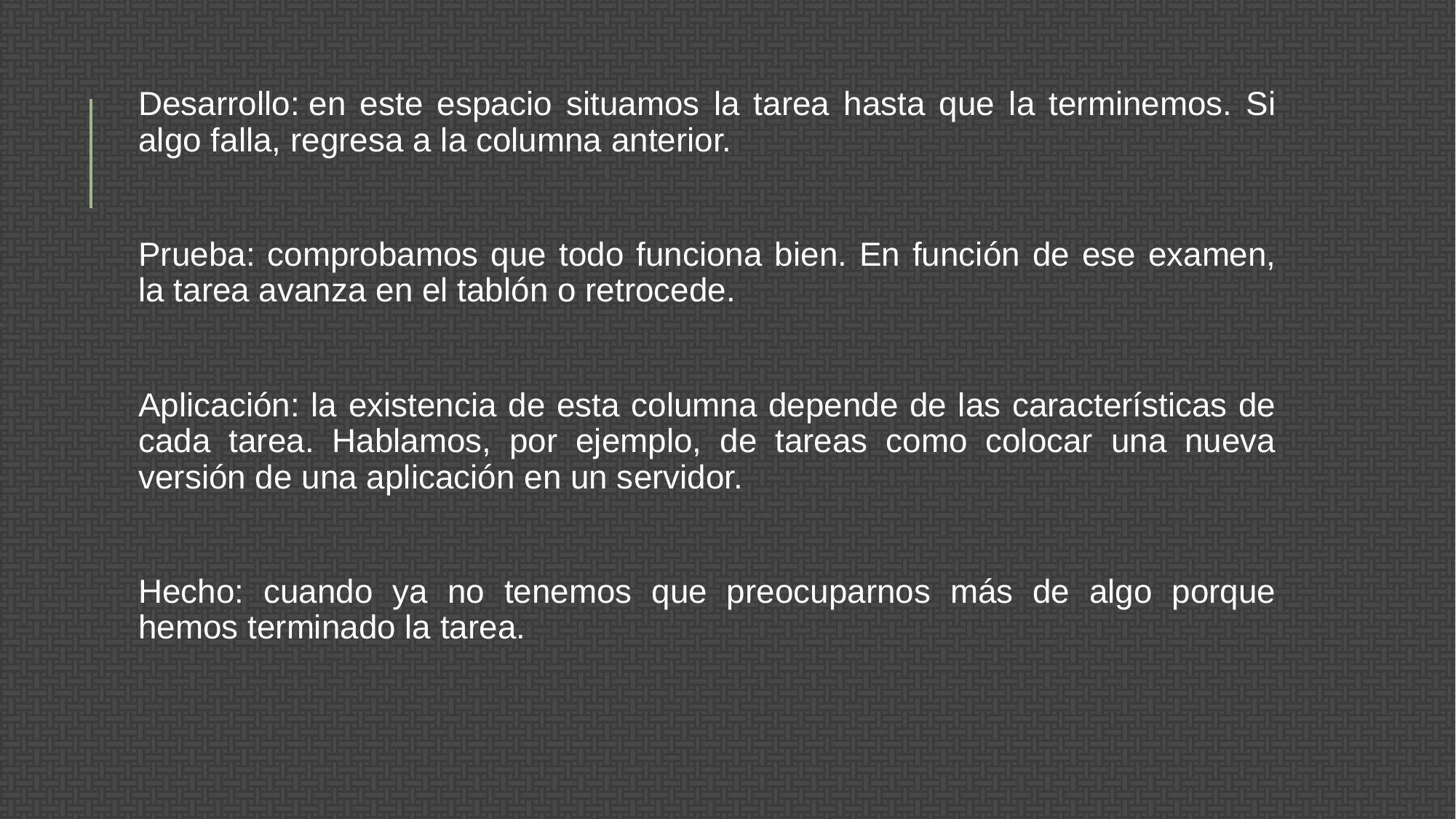

Desarrollo: en este espacio situamos la tarea hasta que la terminemos. Si algo falla, regresa a la columna anterior.

Prueba: comprobamos que todo funciona bien. En función de ese examen, la tarea avanza en el tablón o retrocede.

Aplicación: la existencia de esta columna depende de las características de cada tarea. Hablamos, por ejemplo, de tareas como colocar una nueva versión de una aplicación en un servidor.

Hecho: cuando ya no tenemos que preocuparnos más de algo porque hemos terminado la tarea.